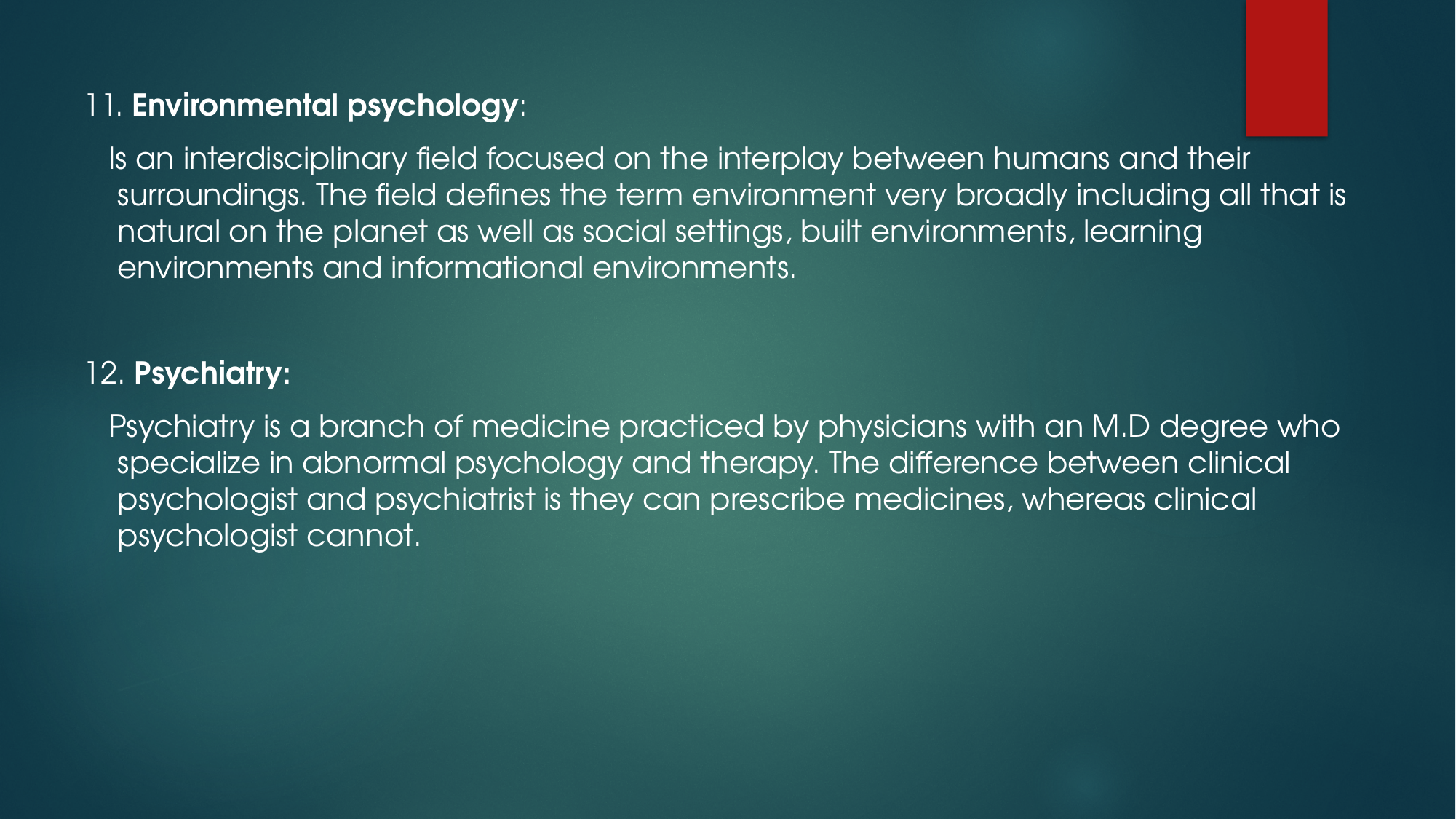

11. Environmental psychology:
   Is an interdisciplinary field focused on the interplay between humans and their surroundings. The field defines the term environment very broadly including all that is natural on the planet as well as social settings, built environments, learning environments and informational environments.

12. Psychiatry:
   Psychiatry is a branch of medicine practiced by physicians with an M.D degree who specialize in abnormal psychology and therapy. The difference between clinical psychologist and psychiatrist is they can prescribe medicines, whereas clinical psychologist cannot.